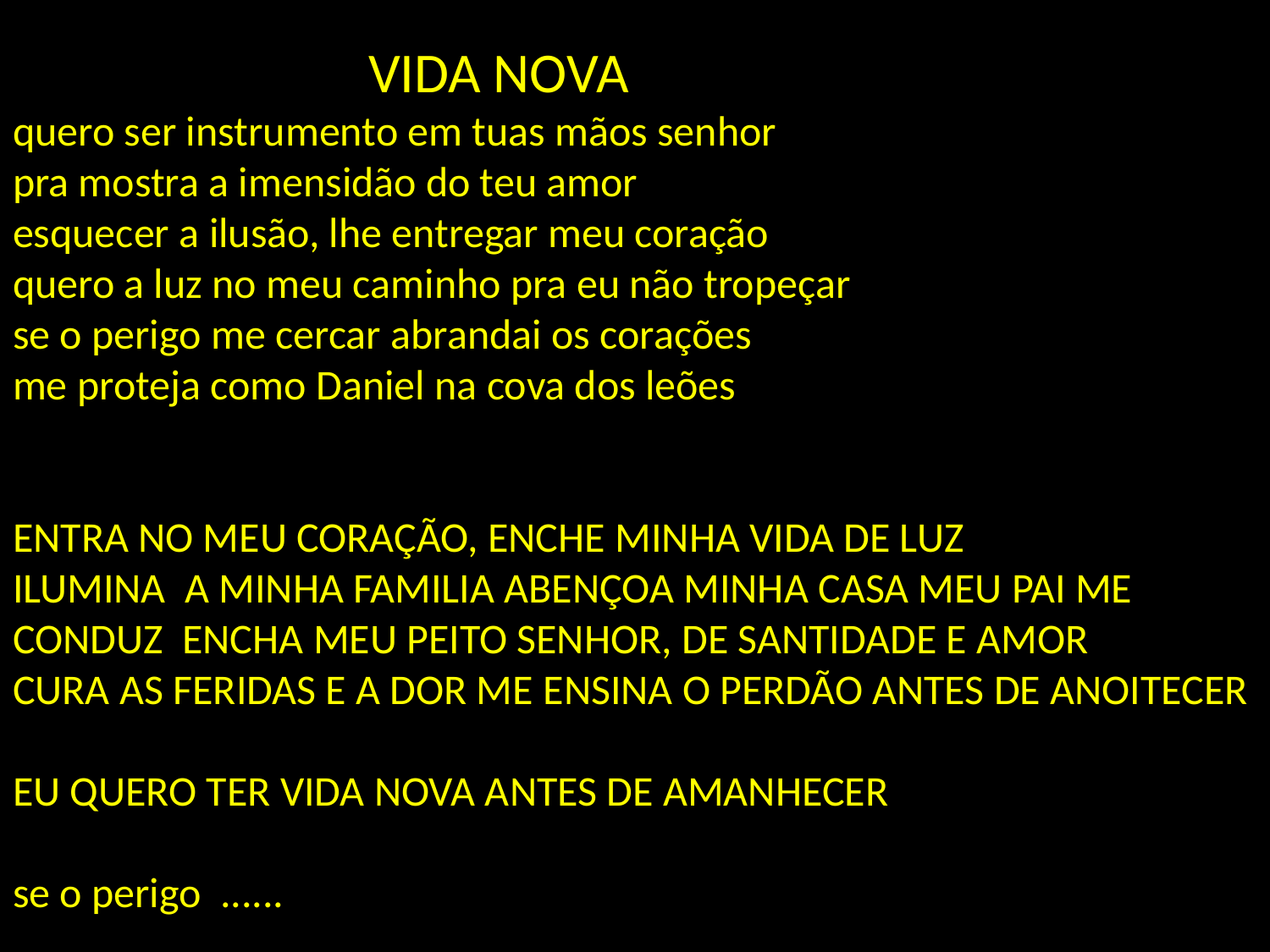

# VIDA NOVA quero ser instrumento em tuas mãos senhor pra mostra a imensidão do teu amor esquecer a ilusão, lhe entregar meu coração quero a luz no meu caminho pra eu não tropeçar se o perigo me cercar abrandai os corações me proteja como Daniel na cova dos leões ENTRA NO MEU CORAÇÃO, ENCHE MINHA VIDA DE LUZ ILUMINA  A MINHA FAMILIA ABENÇOA MINHA CASA MEU PAI ME CONDUZ  ENCHA MEU PEITO SENHOR, DE SANTIDADE E AMOR CURA AS FERIDAS E A DOR ME ENSINA O PERDÃO ANTES DE ANOITECER EU QUERO TER VIDA NOVA ANTES DE AMANHECER se o perigo  ......